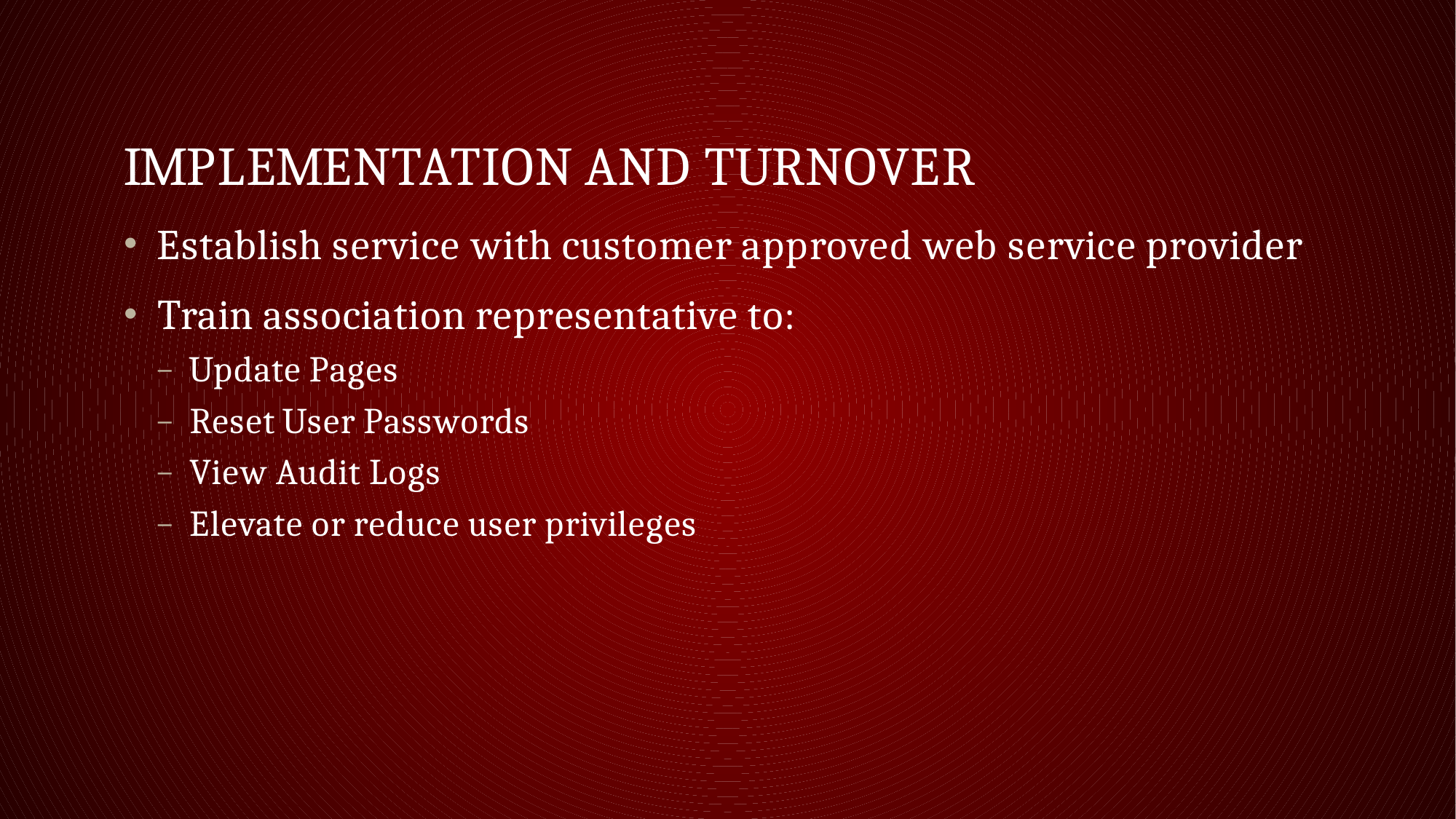

# Implementation and turnover
Establish service with customer approved web service provider
Train association representative to:
Update Pages
Reset User Passwords
View Audit Logs
Elevate or reduce user privileges